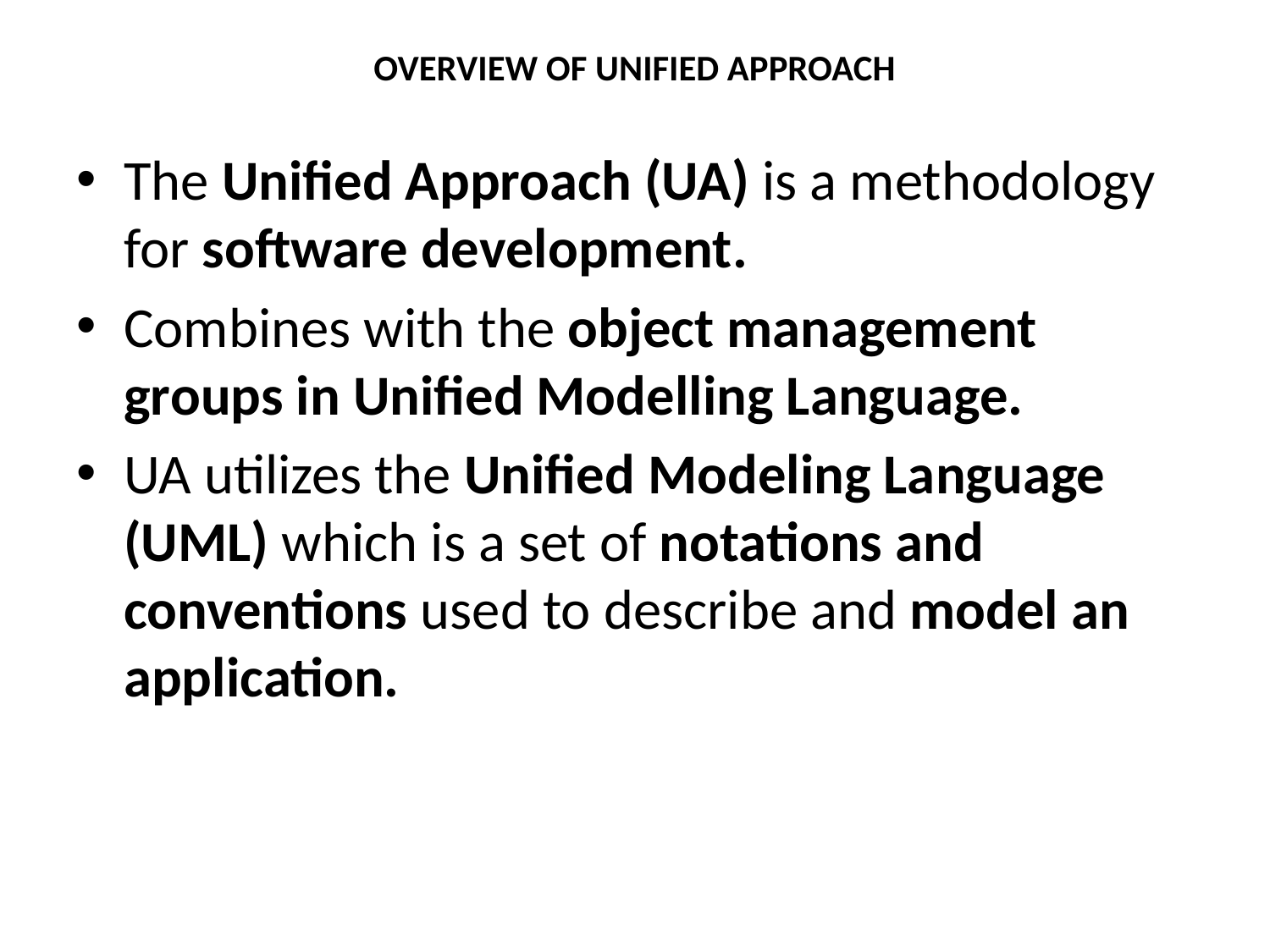

# OVERVIEW OF UNIFIED APPROACH
The Unified Approach (UA) is a methodology for software development.
Combines with the object management groups in Unified Modelling Language.
UA utilizes the Unified Modeling Language (UML) which is a set of notations and conventions used to describe and model an application.